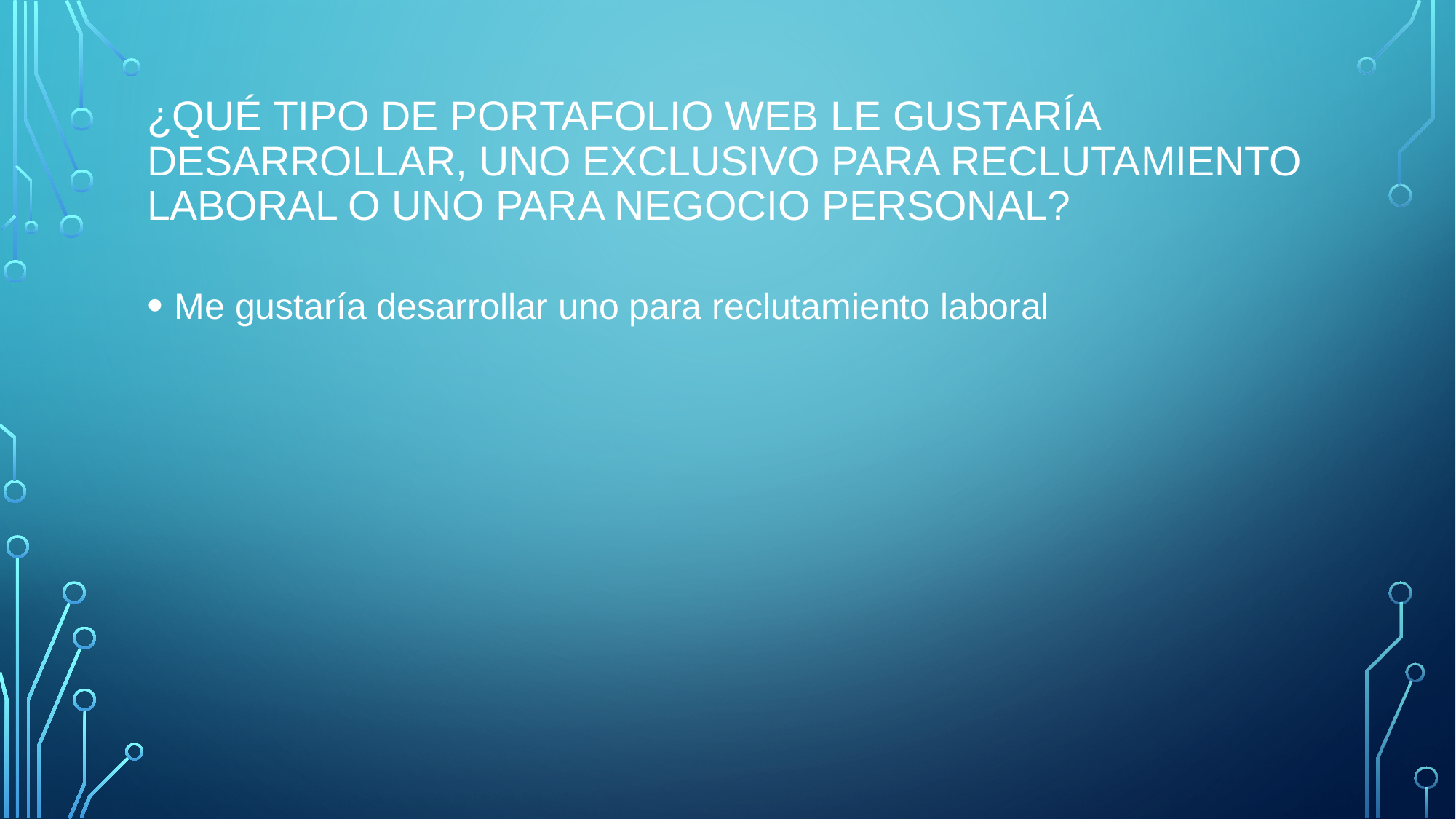

# ¿Qué tipo de portafolio web le gustaría desarrollar, uno exclusivo para reclutamiento laboral o uno para negocio personal?
Me gustaría desarrollar uno para reclutamiento laboral